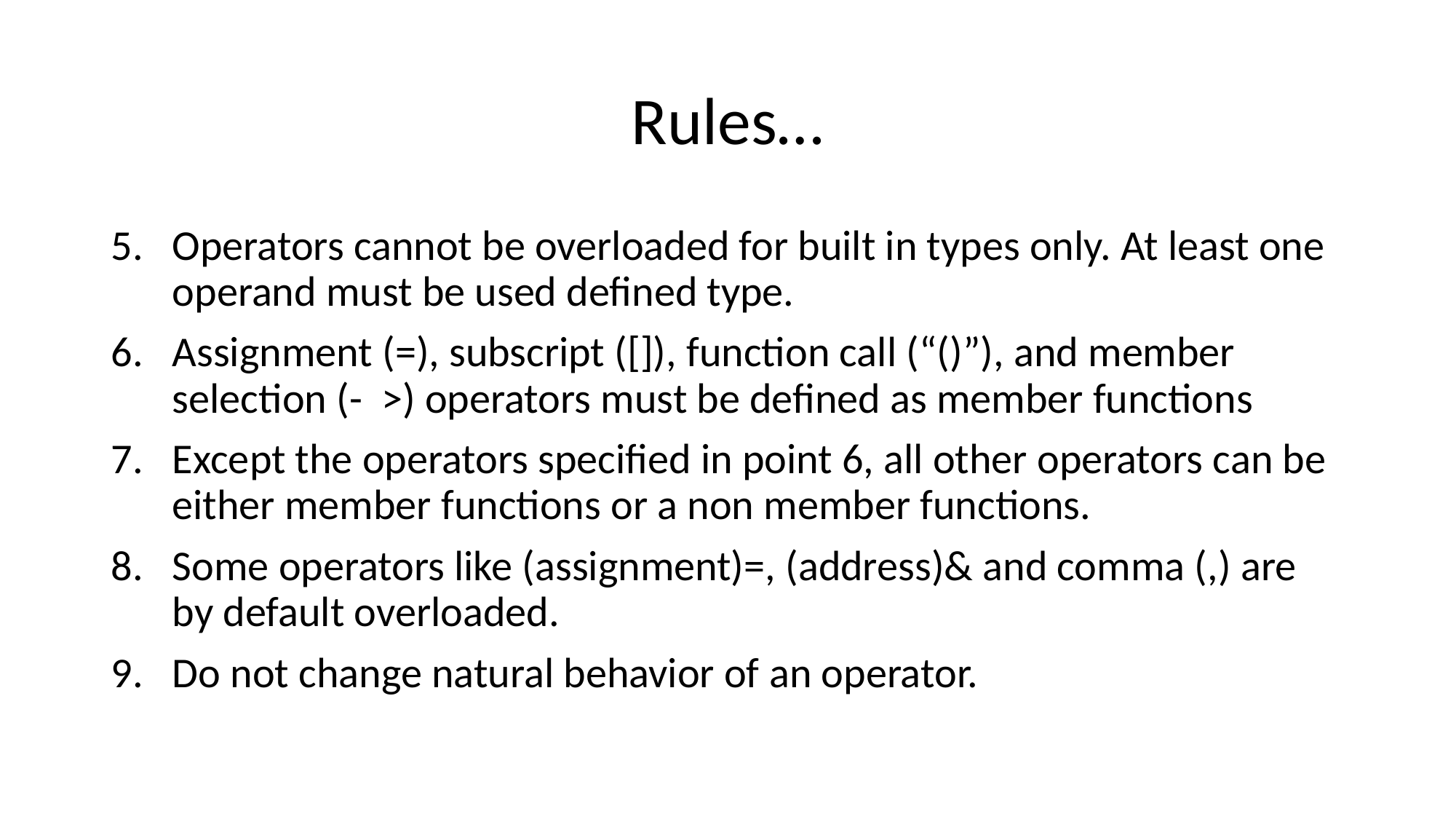

# Rules…
Operators cannot be overloaded for built in types only. At least one operand must be used defined type.
Assignment (=), subscript ([]), function call (“()”), and member selection (-  >) operators must be defined as member functions
Except the operators specified in point 6, all other operators can be either member functions or a non member functions.
Some operators like (assignment)=, (address)& and comma (,) are by default overloaded.
Do not change natural behavior of an operator.

10